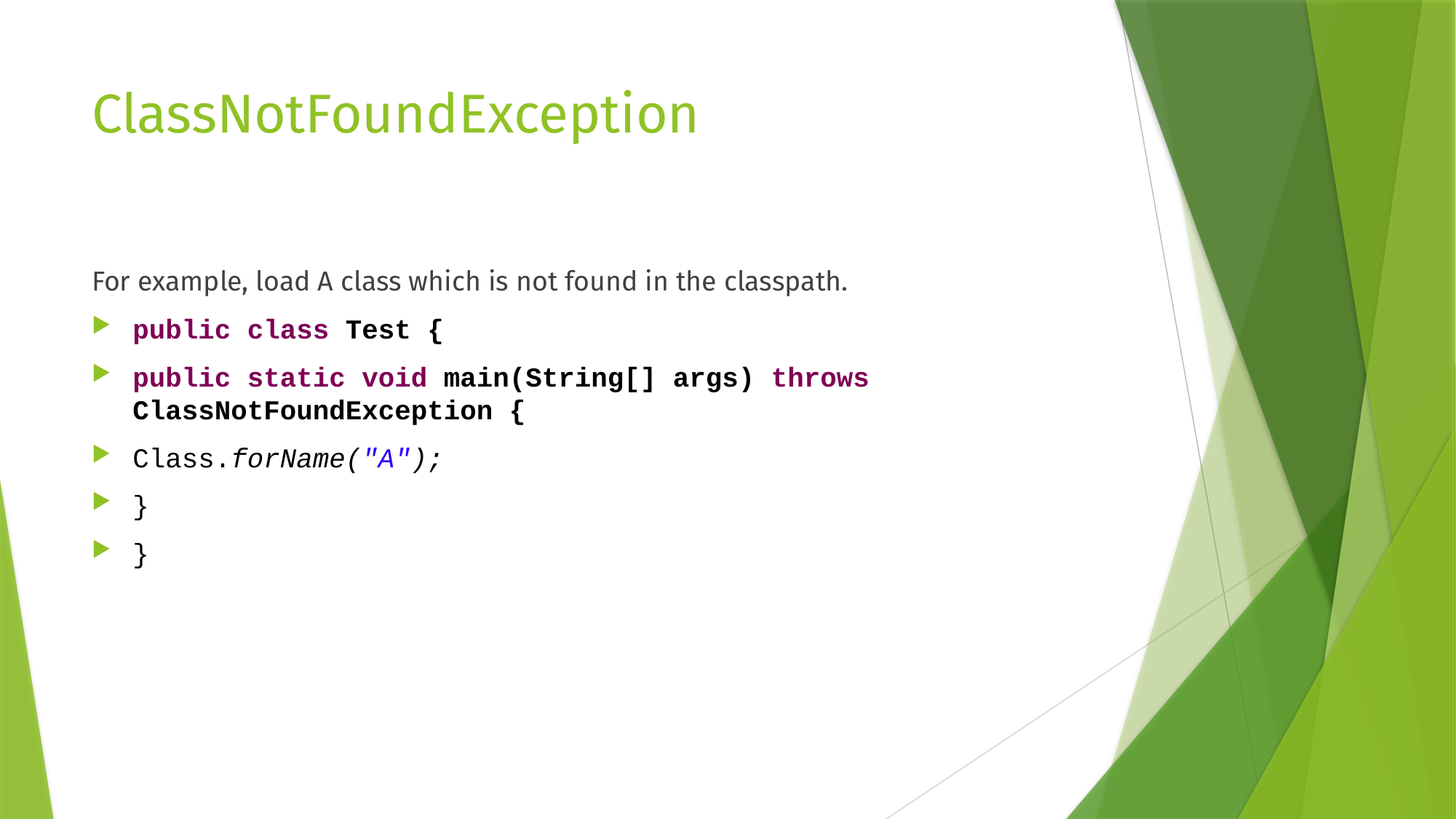

# ClassNotFoundException
For example, load A class which is not found in the classpath.
public class Test {
public static void main(String[] args) throws ClassNotFoundException {
Class.forName("A");
}
}